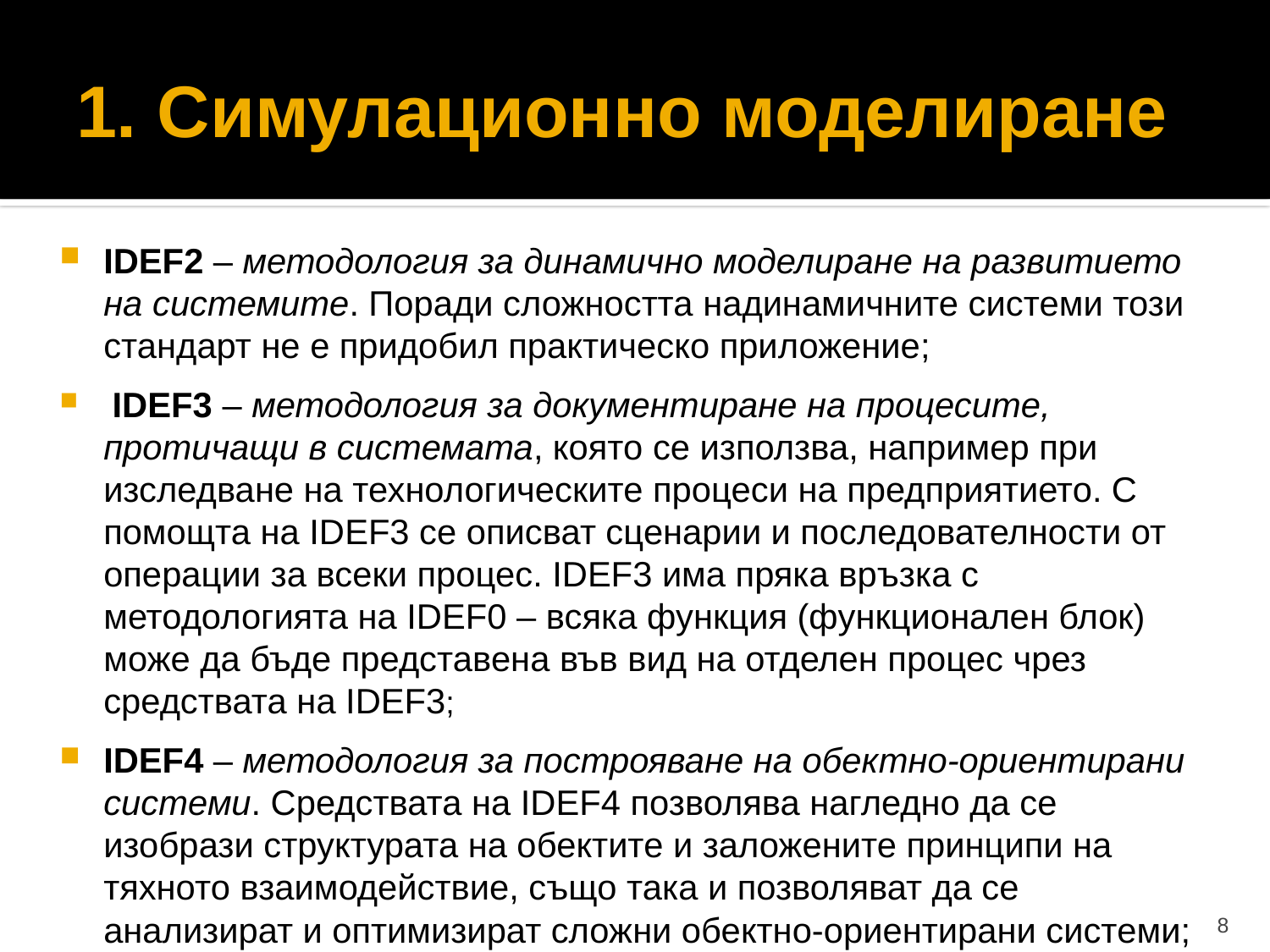

# 1. Симулационно моделиране
IDEF2 – методология за динамично моделиране на развитието на системите. Поради сложността надинамичните системи този стандарт не е придобил практическо приложение;

 IDEF3 – методология за документиране на процесите, протичащи в системата, която се използва, например при изследване на технологическите процеси на предприятието. С помощта на IDEF3 се описват сценарии и последователности от операции за всеки процес. IDEF3 има пряка връзка с методологията на IDEF0 – всяка функция (функционален блок) може да бъде представена във вид на отделен процес чрез средствата на IDEF3;

IDEF4 – методология за построяване на обектно-ориентирани системи. Средствата на IDEF4 позволява нагледно да се изобрази структурата на обектите и заложените принципи на тяхното взаимодействие, също така и позволяват да се анализират и оптимизират сложни обектно-ориентирани системи;
8